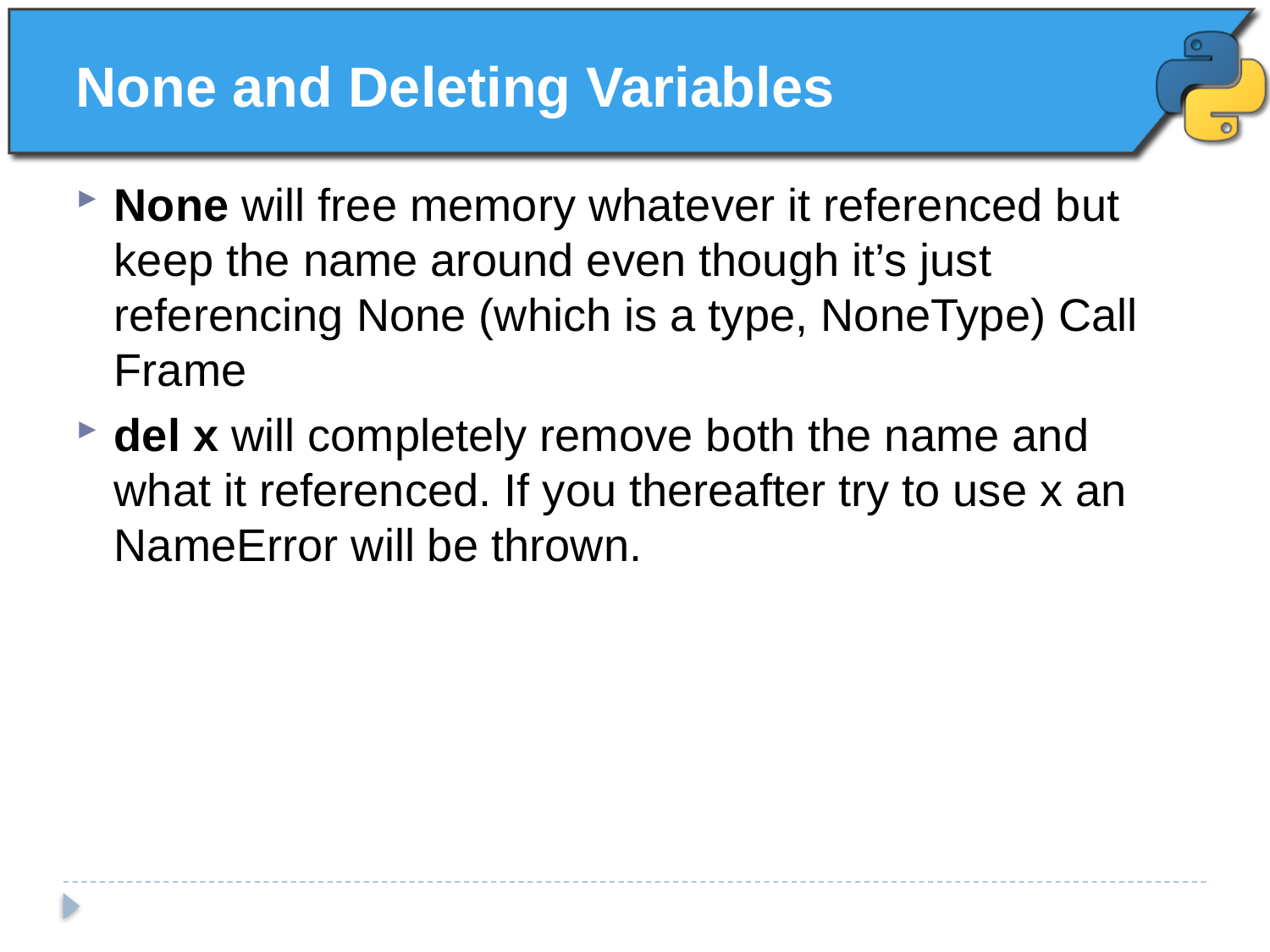

# None and Deleting Variables
None will free memory whatever it referenced but keep the name around even though it’s just referencing None (which is a type, NoneType) Call Frame
del x will completely remove both the name and what it referenced. If you thereafter try to use x an NameError will be thrown.